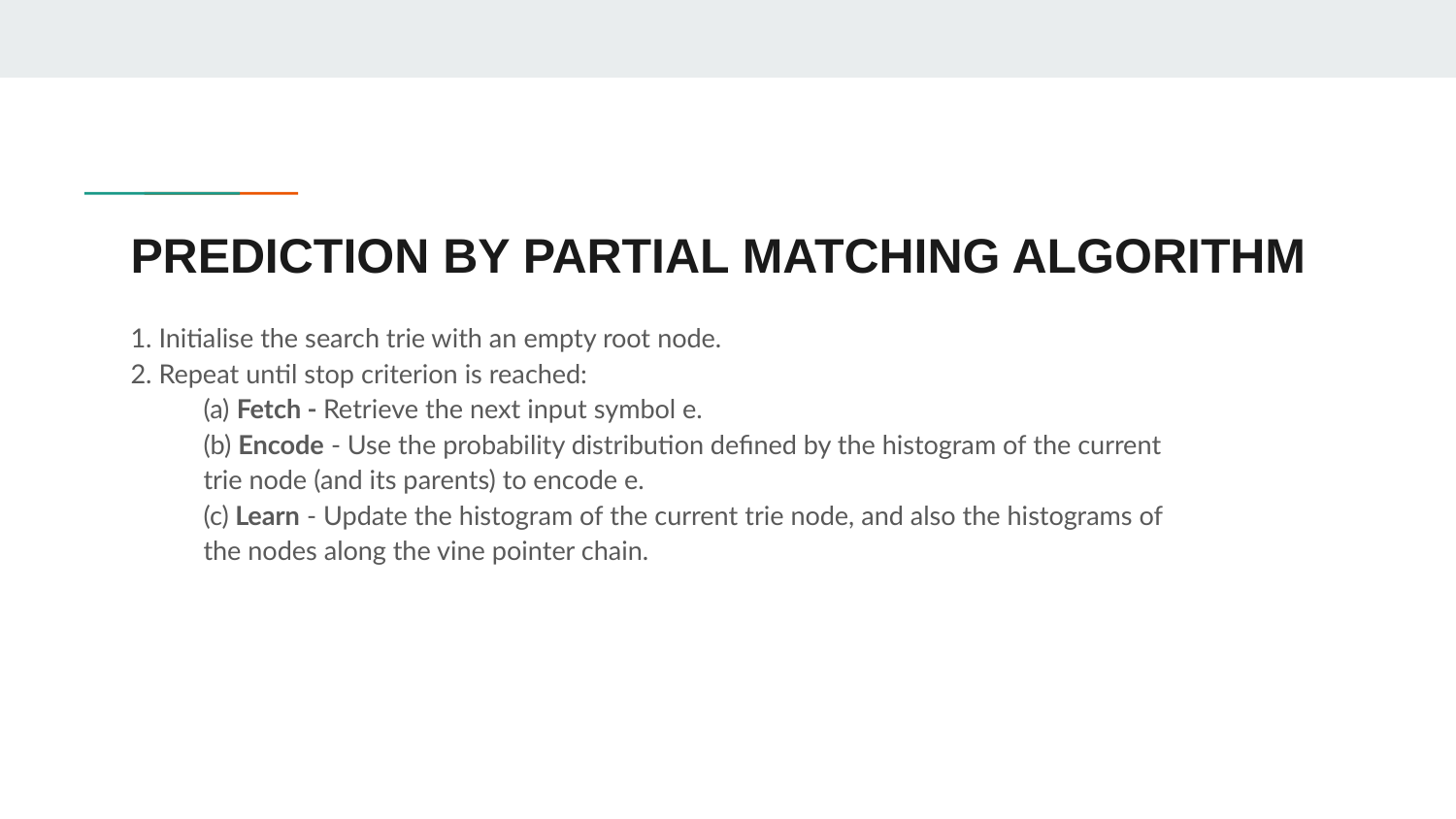

# PREDICTION BY PARTIAL MATCHING ALGORITHM
1. Initialise the search trie with an empty root node.
2. Repeat until stop criterion is reached:
(a) Fetch - Retrieve the next input symbol e.
(b) Encode - Use the probability distribution defined by the histogram of the current
trie node (and its parents) to encode e.
(c) Learn - Update the histogram of the current trie node, and also the histograms of
the nodes along the vine pointer chain.